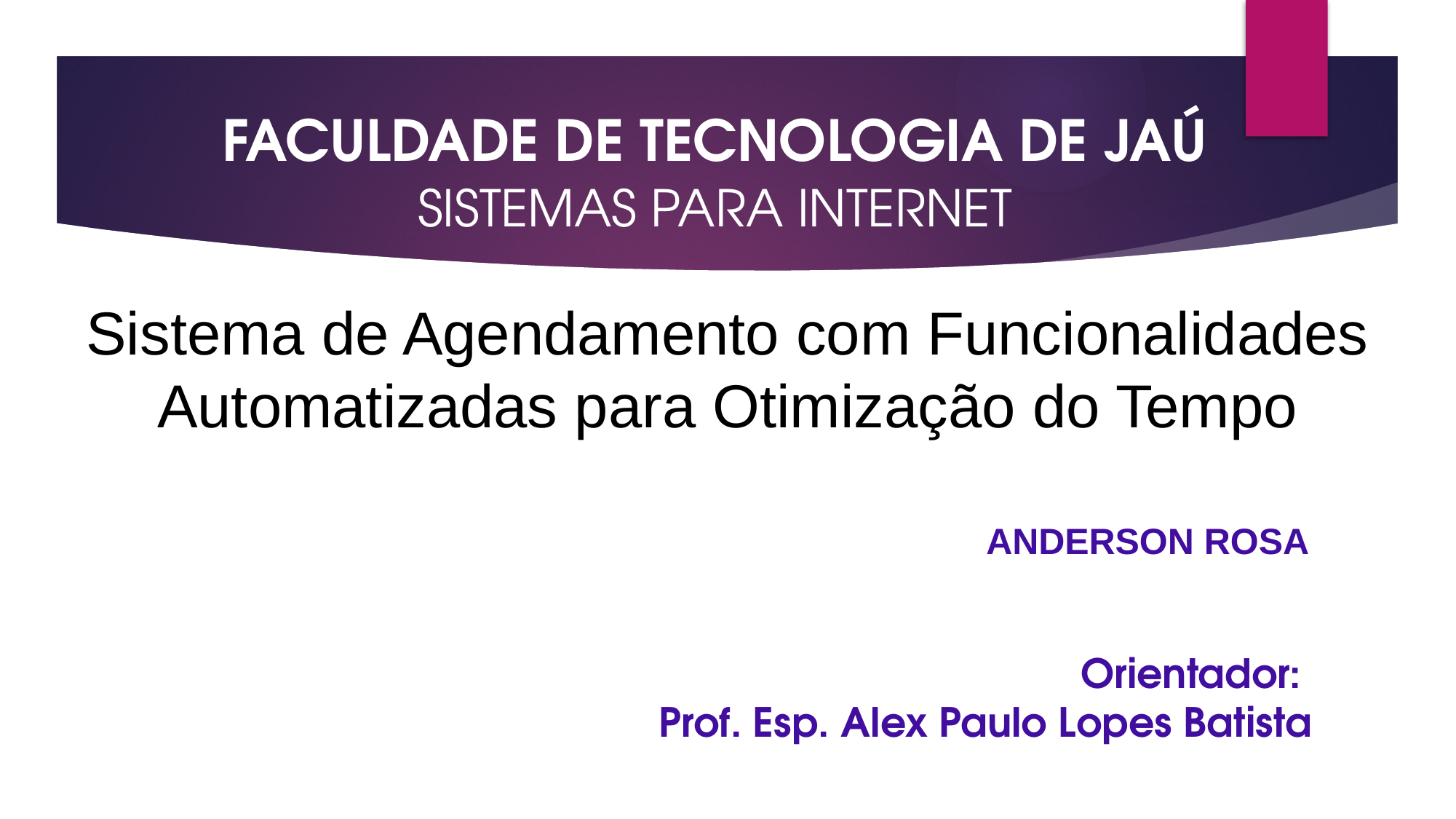

FACULDADE DE TECNOLOGIA DE JAÚ
SISTEMAS PARA INTERNET
Sistema de Agendamento com Funcionalidades Automatizadas para Otimização do Tempo

ANDERSON ROSA
Orientador:
Prof. Esp. Alex Paulo Lopes Batista